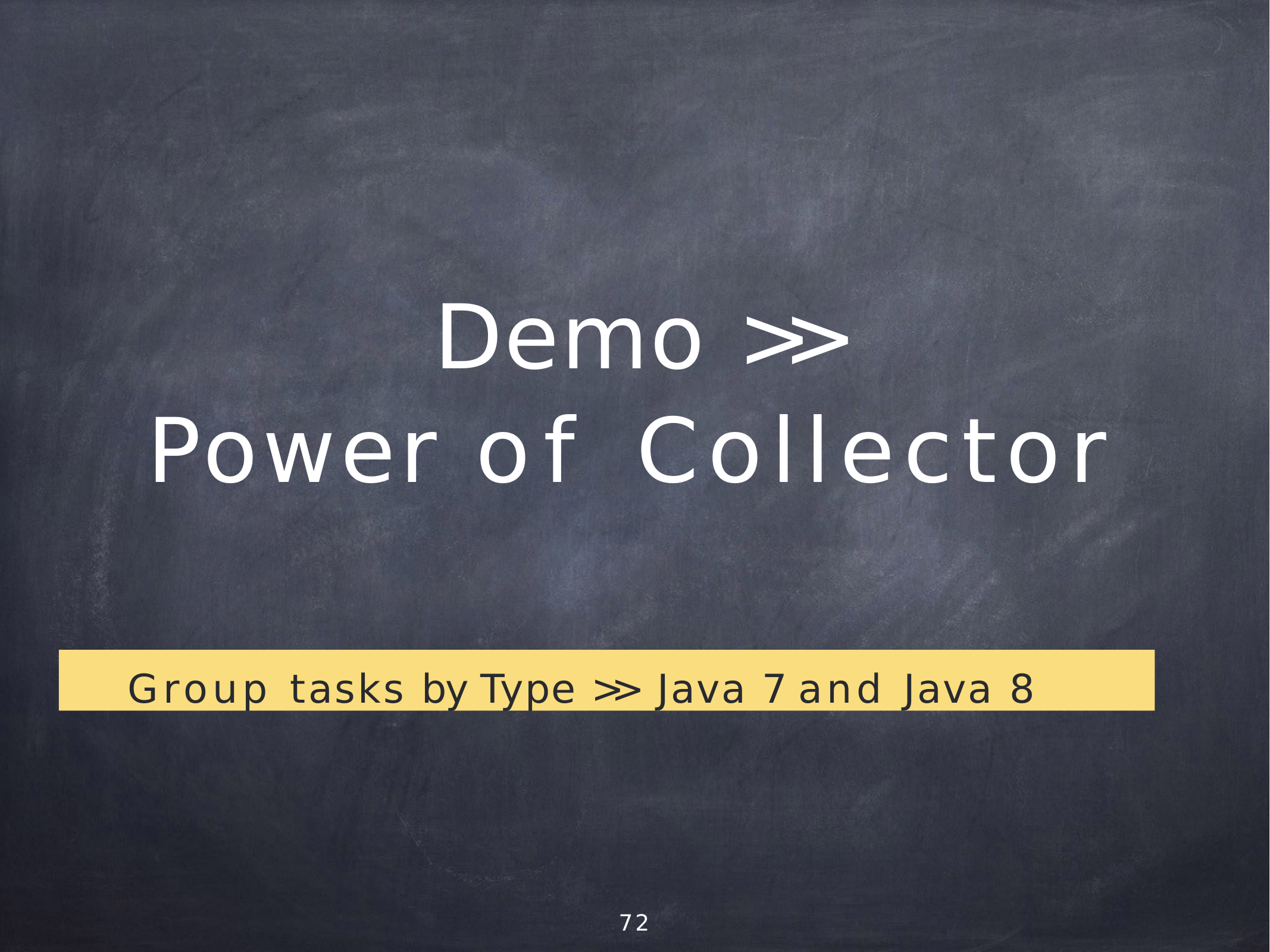

Demo >>  Power of Collector
Group tasks by Type >> Java 7 and Java 8
72